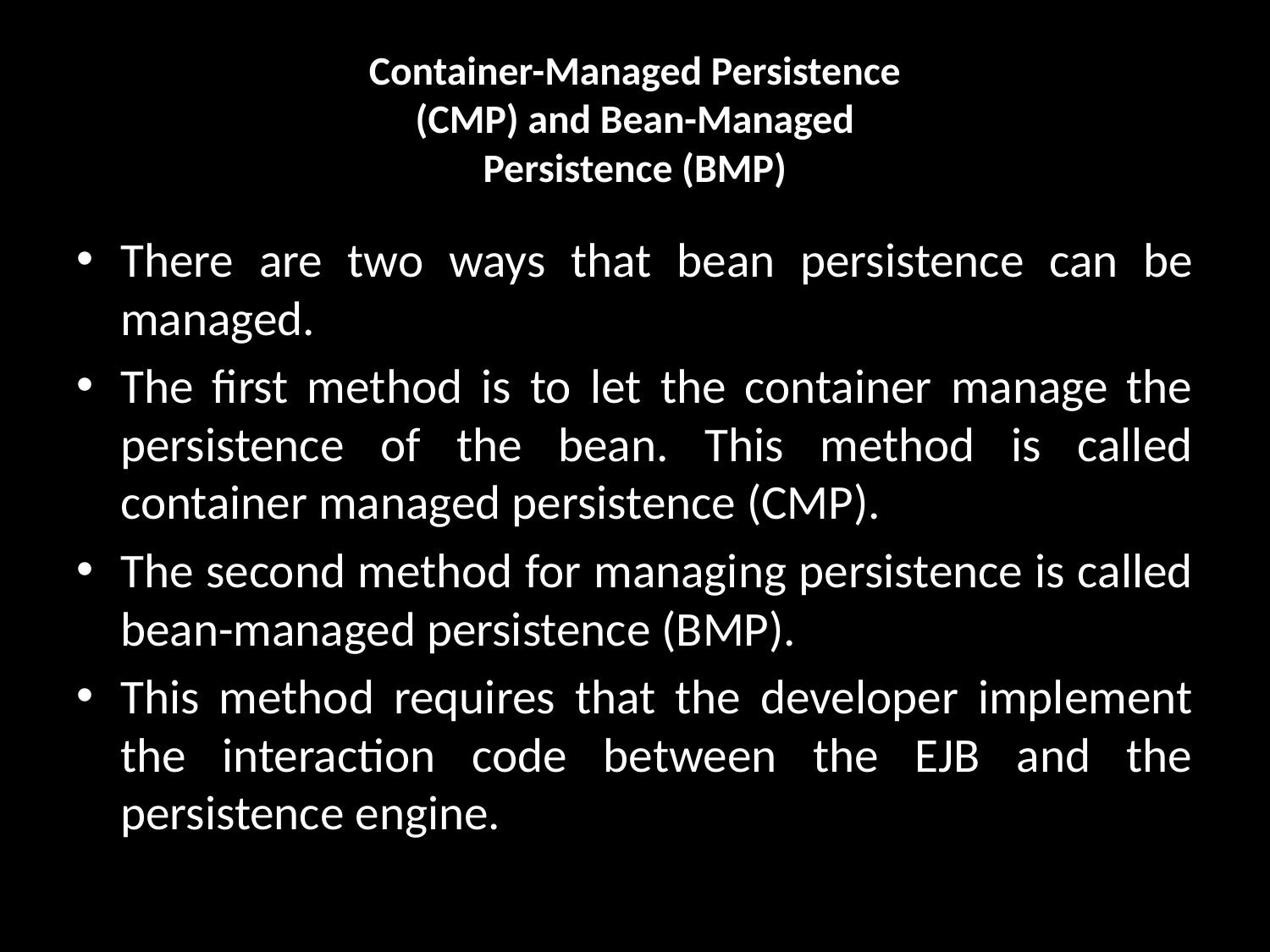

# Container-Managed Persistence (CMP) and Bean-Managed Persistence (BMP)
There are two ways that bean persistence can be managed.
The first method is to let the container manage the persistence of the bean. This method is called container managed persistence (CMP).
The second method for managing persistence is called bean-managed persistence (BMP).
This method requires that the developer implement the interaction code between the EJB and the persistence engine.